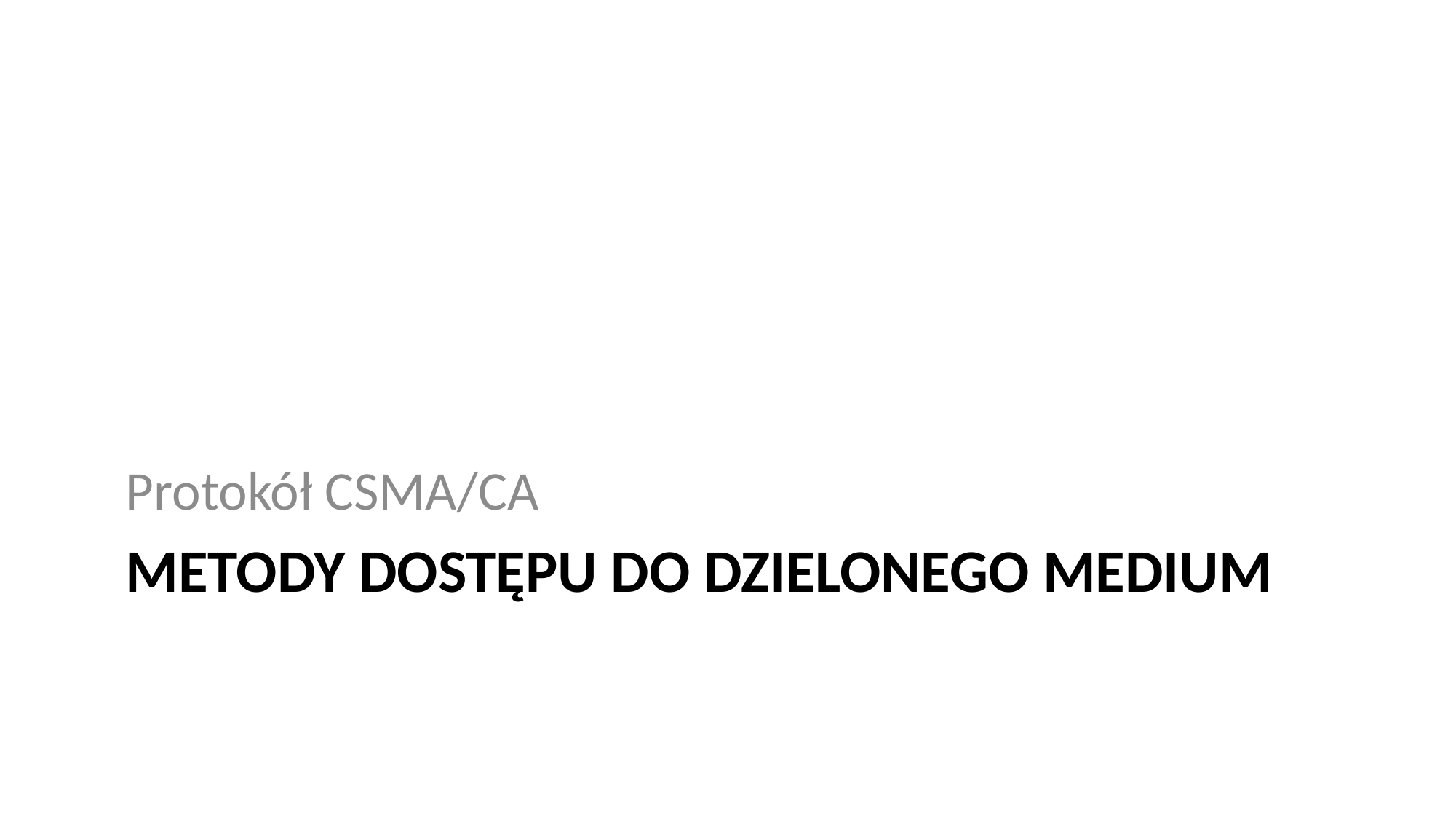

Protokół CSMA/CA
# METODY DOSTĘPU DO DZIELONEGO MEDIUM